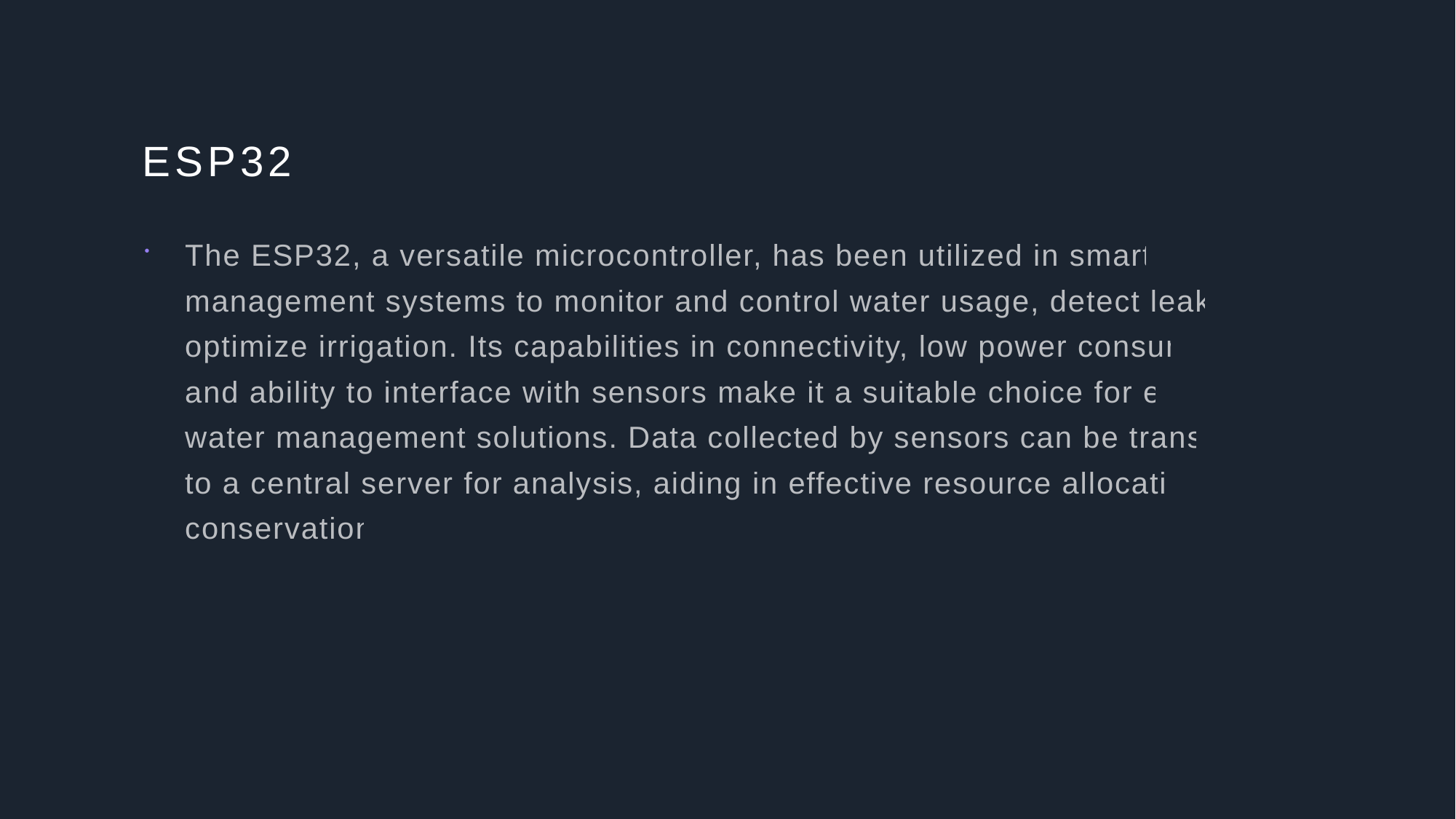

# ESP32
The ESP32, a versatile microcontroller, has been utilized in smart water management systems to monitor and control water usage, detect leaks, and optimize irrigation. Its capabilities in connectivity, low power consumption, and ability to interface with sensors make it a suitable choice for efficient water management solutions. Data collected by sensors can be transmitted to a central server for analysis, aiding in effective resource allocation and conservation.